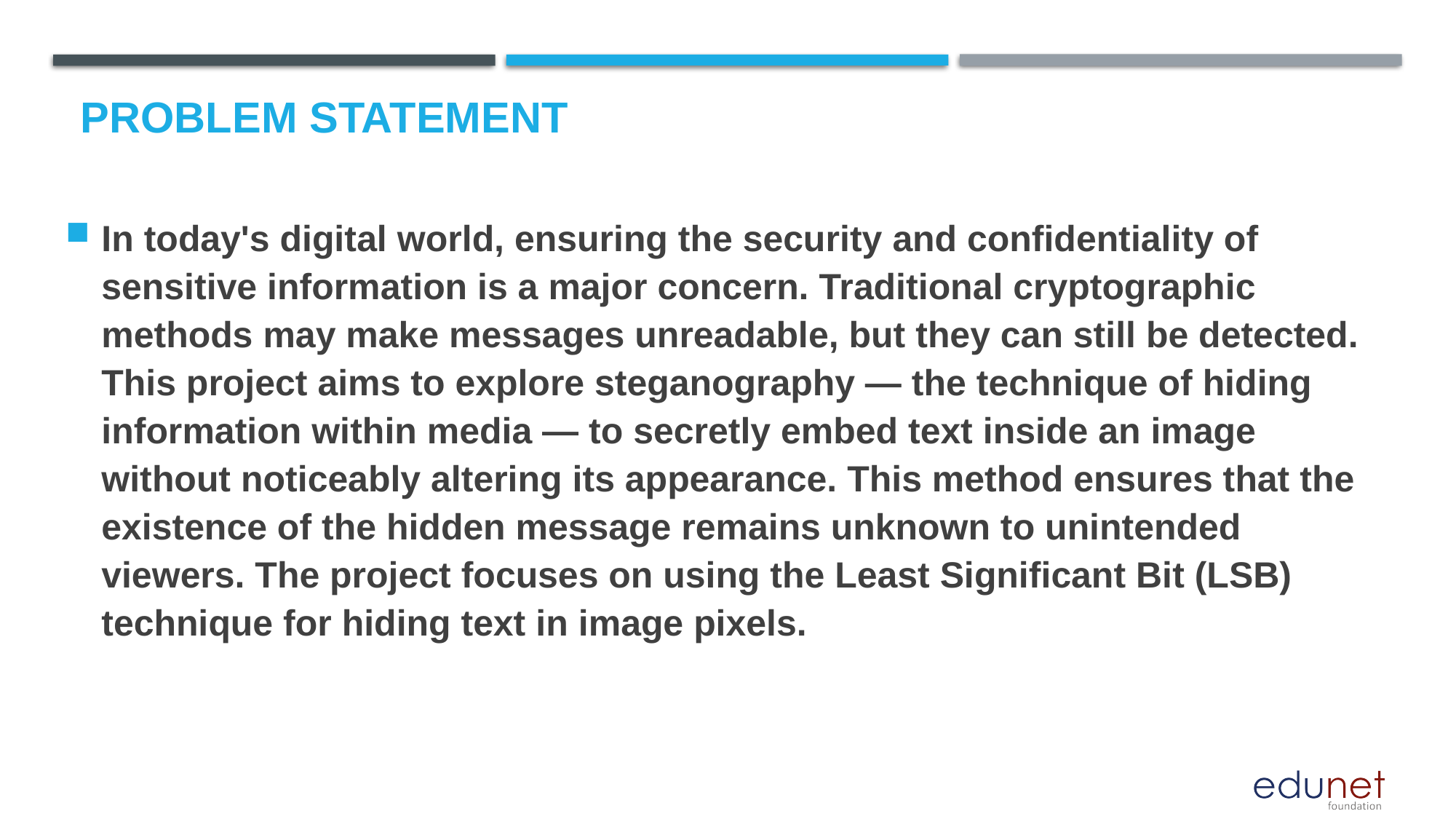

# Problem Statement
In today's digital world, ensuring the security and confidentiality of sensitive information is a major concern. Traditional cryptographic methods may make messages unreadable, but they can still be detected. This project aims to explore steganography — the technique of hiding information within media — to secretly embed text inside an image without noticeably altering its appearance. This method ensures that the existence of the hidden message remains unknown to unintended viewers. The project focuses on using the Least Significant Bit (LSB) technique for hiding text in image pixels.